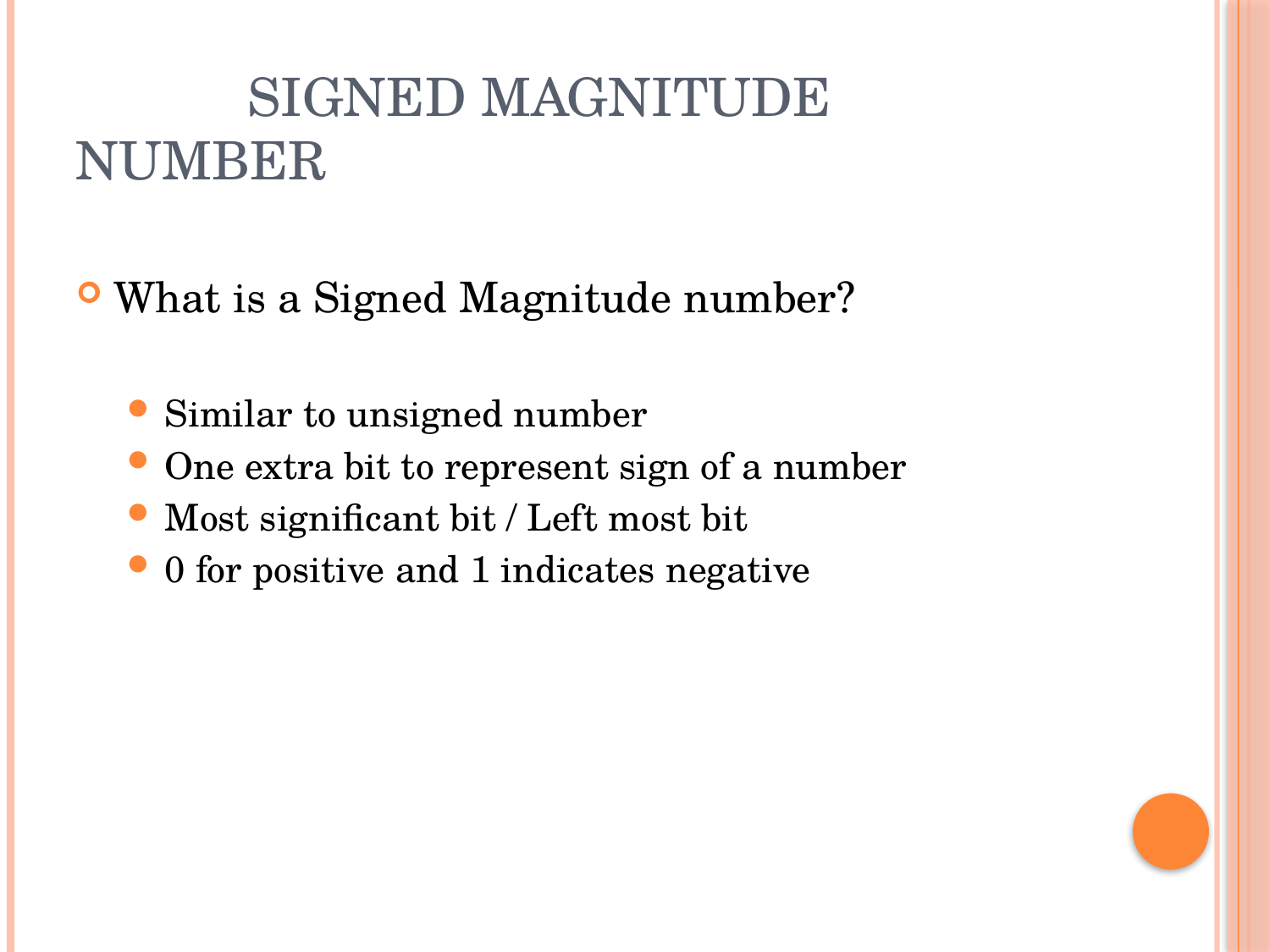

# Signed Magnitude Number
What is a Signed Magnitude number?

Similar to unsigned number
One extra bit to represent sign of a number
Most significant bit / Left most bit
0 for positive and 1 indicates negative